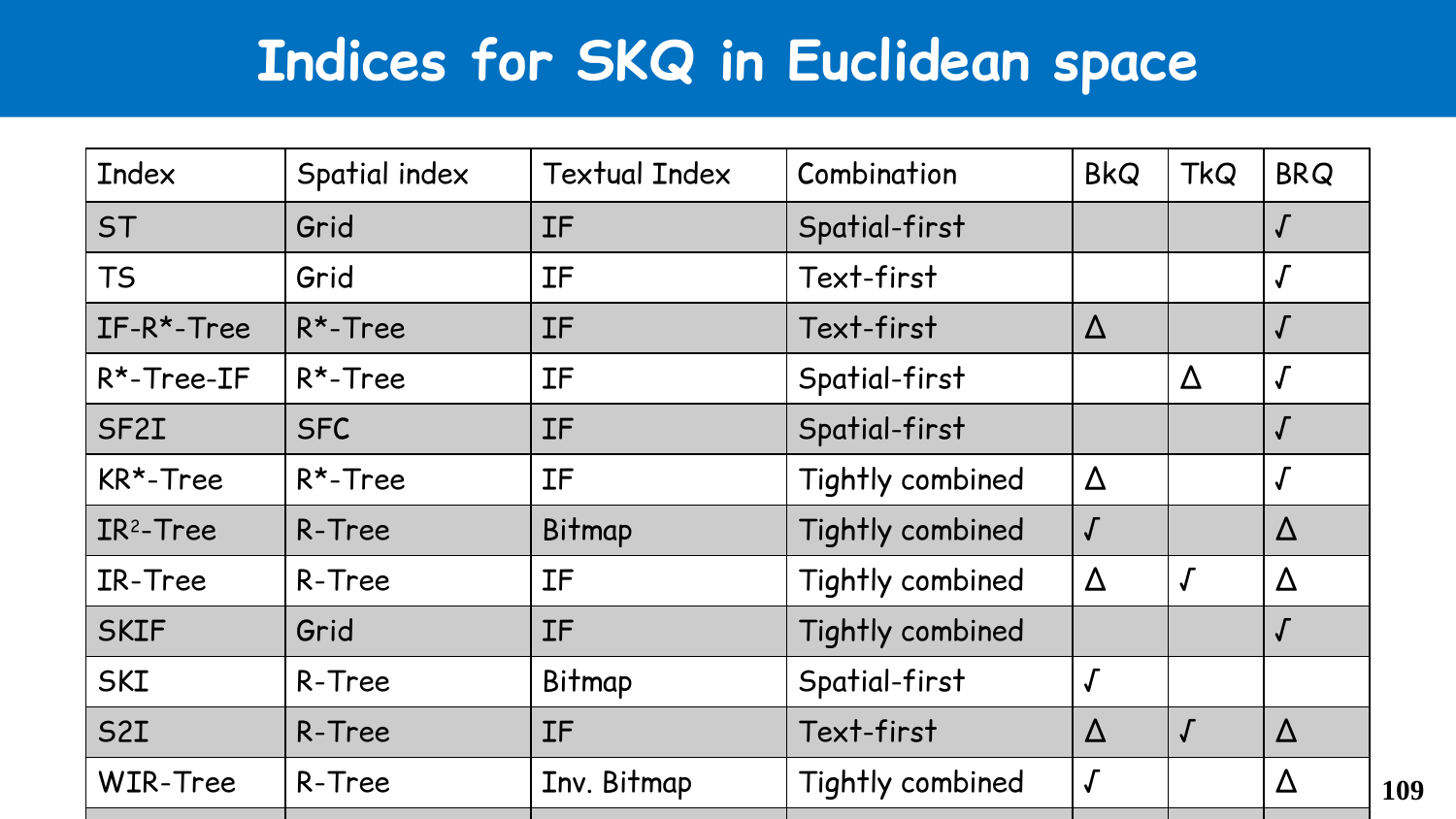

# Indices for SKQ in Euclidean space
| Index | Spatial index | Textual Index | Combination | BkQ | TkQ | BRQ |
| --- | --- | --- | --- | --- | --- | --- |
| ST | Grid | IF | Spatial-first |  |  | √ |
| TS | Grid | IF | Text-first |  |  | √ |
| IF-R\*-Tree | R\*-Tree | IF | Text-first | ∆ |  | √ |
| R\*-Tree-IF | R\*-Tree | IF | Spatial-first |  | ∆ | √ |
| SF2I | SFC | IF | Spatial-first |  |  | √ |
| KR\*-Tree | R\*-Tree | IF | Tightly combined | ∆ |  | √ |
| IR2-Tree | R-Tree | Bitmap | Tightly combined | √ |  | ∆ |
| IR-Tree | R-Tree | IF | Tightly combined | ∆ | √ | ∆ |
| SKIF | Grid | IF | Tightly combined |  |  | √ |
| SKI | R-Tree | Bitmap | Spatial-first | √ |  |  |
| S2I | R-Tree | IF | Text-first | ∆ | √ | ∆ |
| WIR-Tree | R-Tree | Inv. Bitmap | Tightly combined | √ |  | ∆ |
| SFC-QUAD | SFC | IF | Tightly combined |  |  | √ |